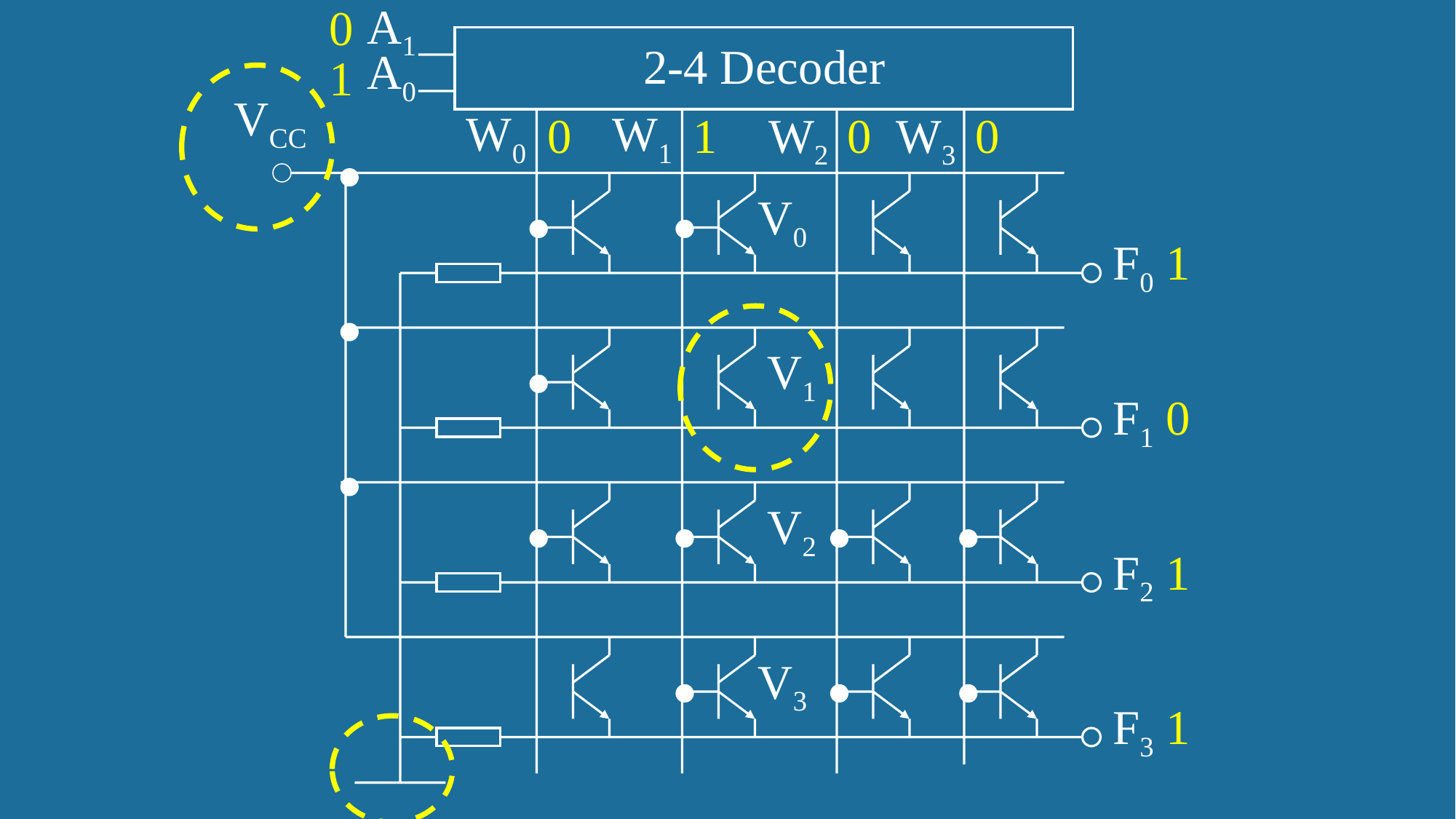

A1
0

2-4 Decoder
A0
1

VCC

W0
W1
0
1
0
0
W2
W3

V0

1
F0

V1

0
F1

V2

1
F2

V3

1
F3